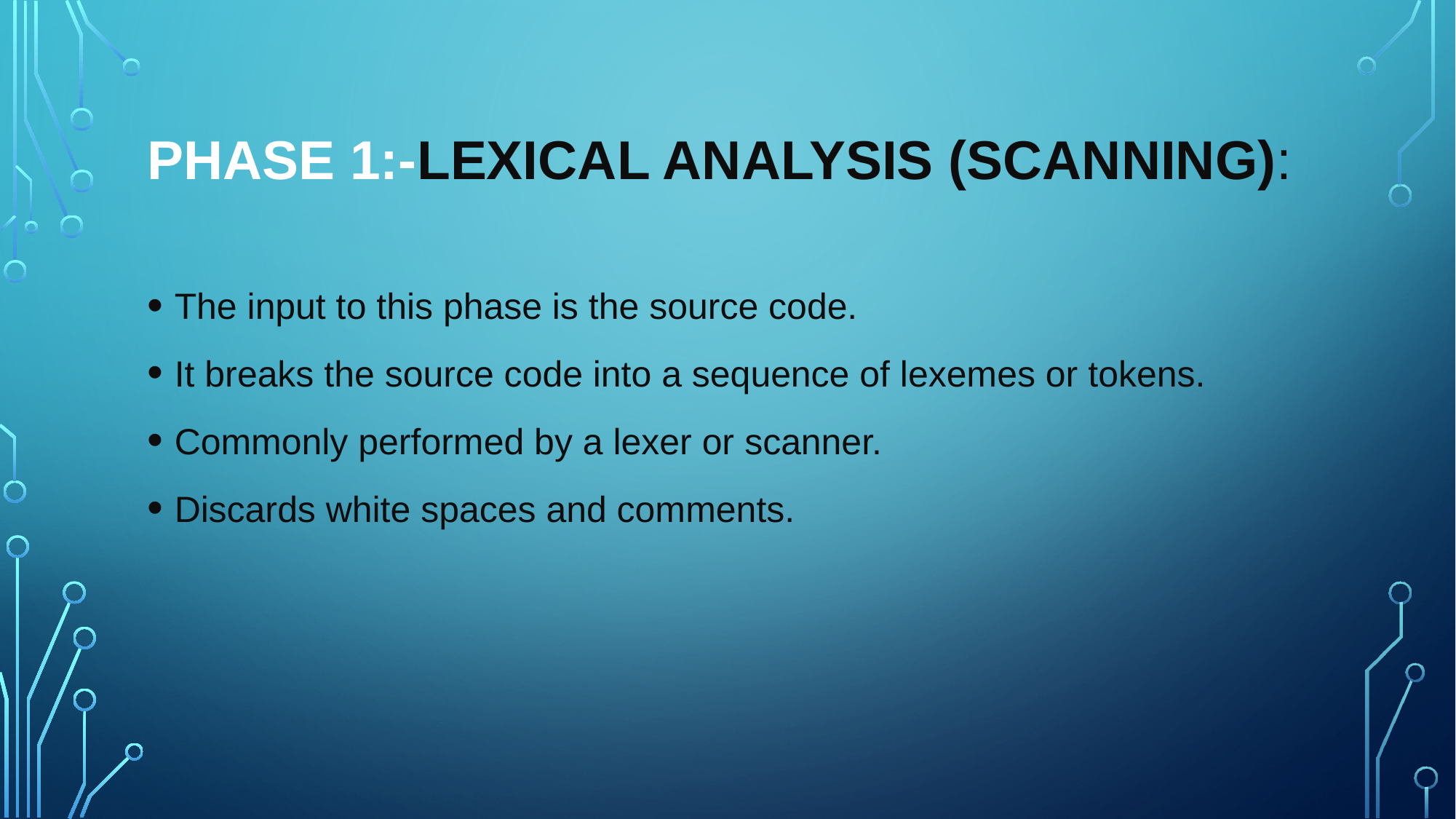

# PHASE 1:-Lexical Analysis (Scanning):
The input to this phase is the source code.
It breaks the source code into a sequence of lexemes or tokens.
Commonly performed by a lexer or scanner.
Discards white spaces and comments.